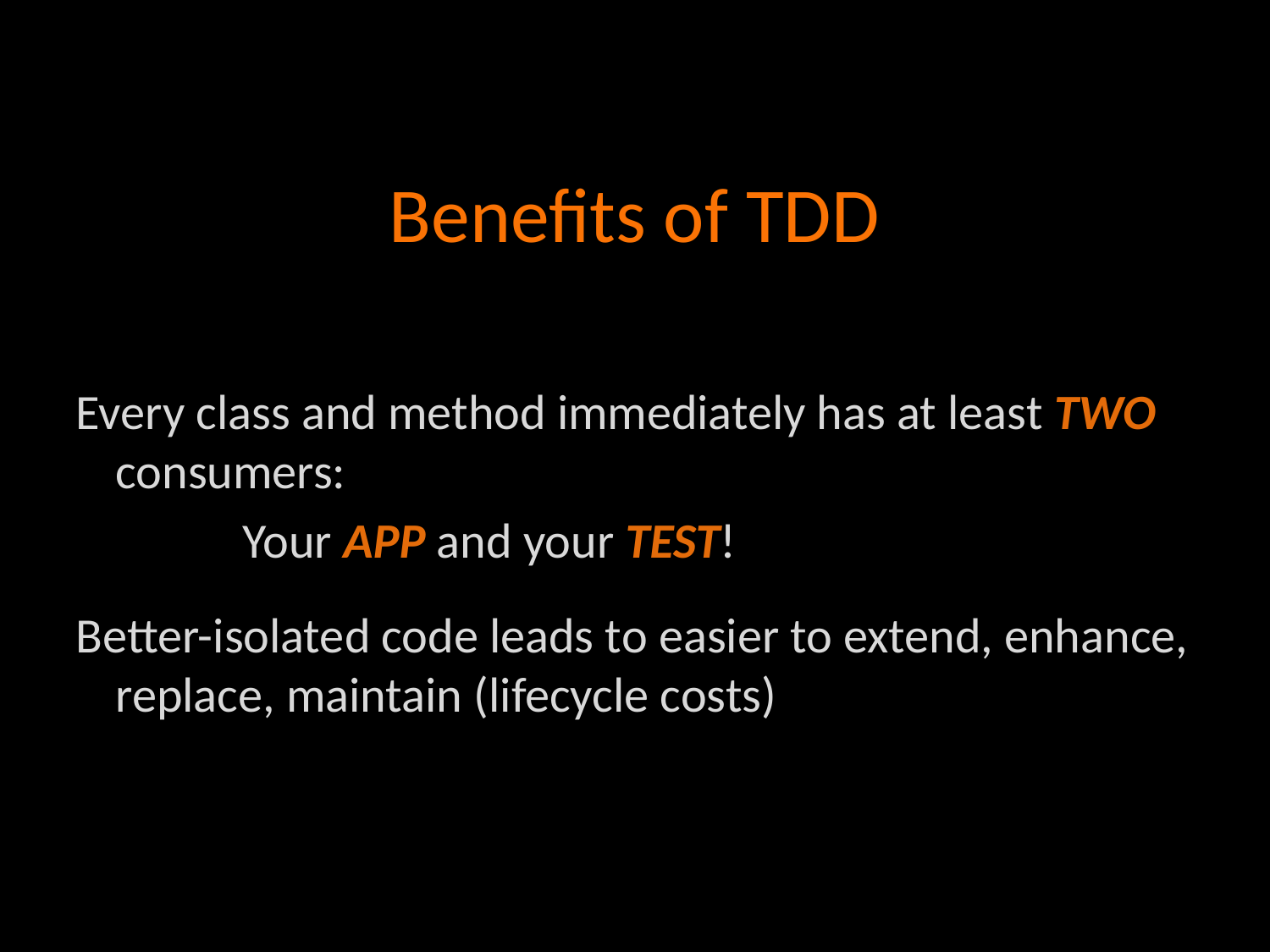

# Benefits of TDD
Every class and method immediately has at least two consumers:
		Your app and your test!
Better-isolated code leads to easier to extend, enhance, replace, maintain (lifecycle costs)